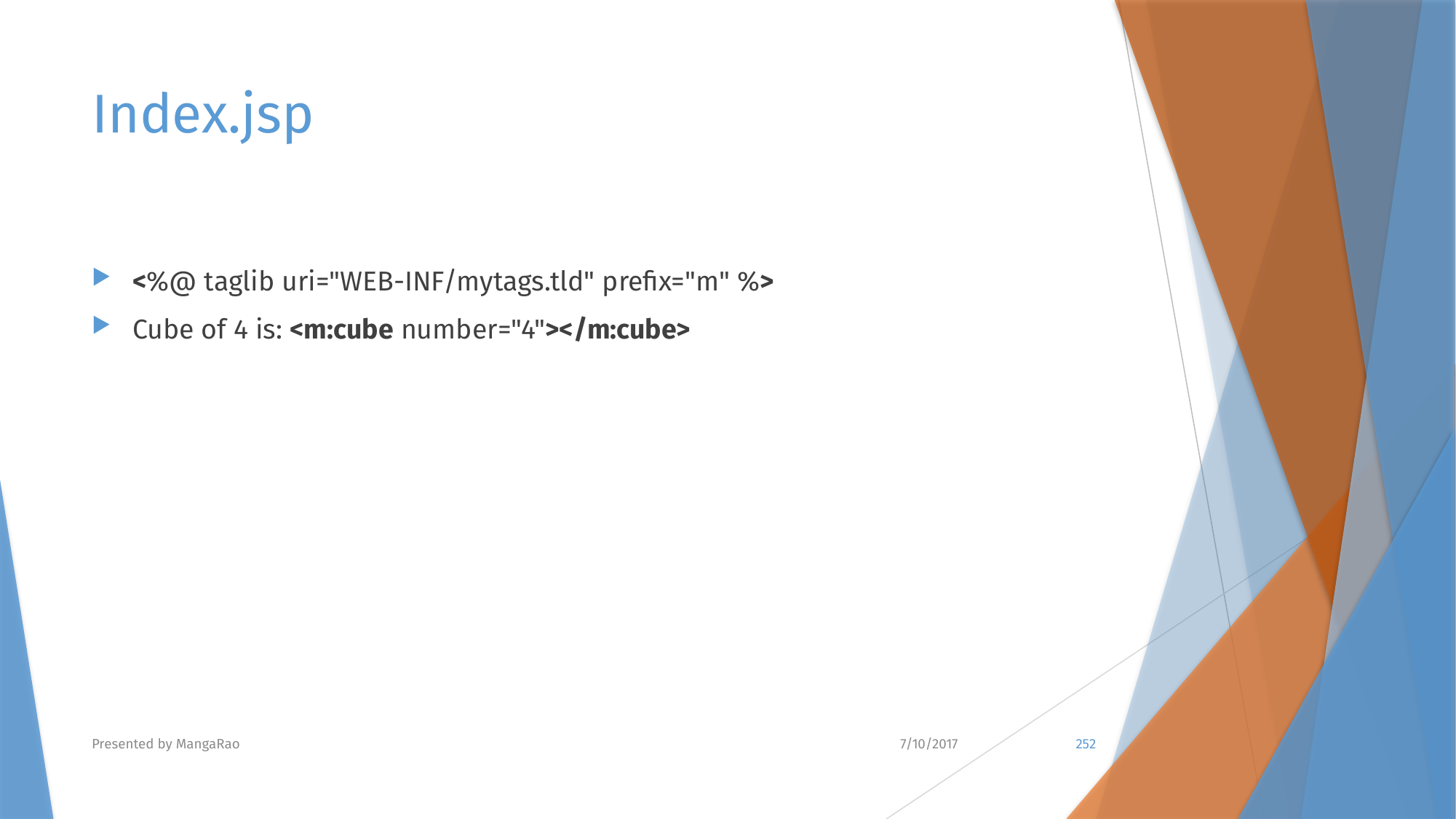

# Index.jsp
<%@ taglib uri="WEB-INF/mytags.tld" prefix="m" %>
Cube of 4 is: <m:cube number="4"></m:cube>

Presented by MangaRao
7/10/2017
252